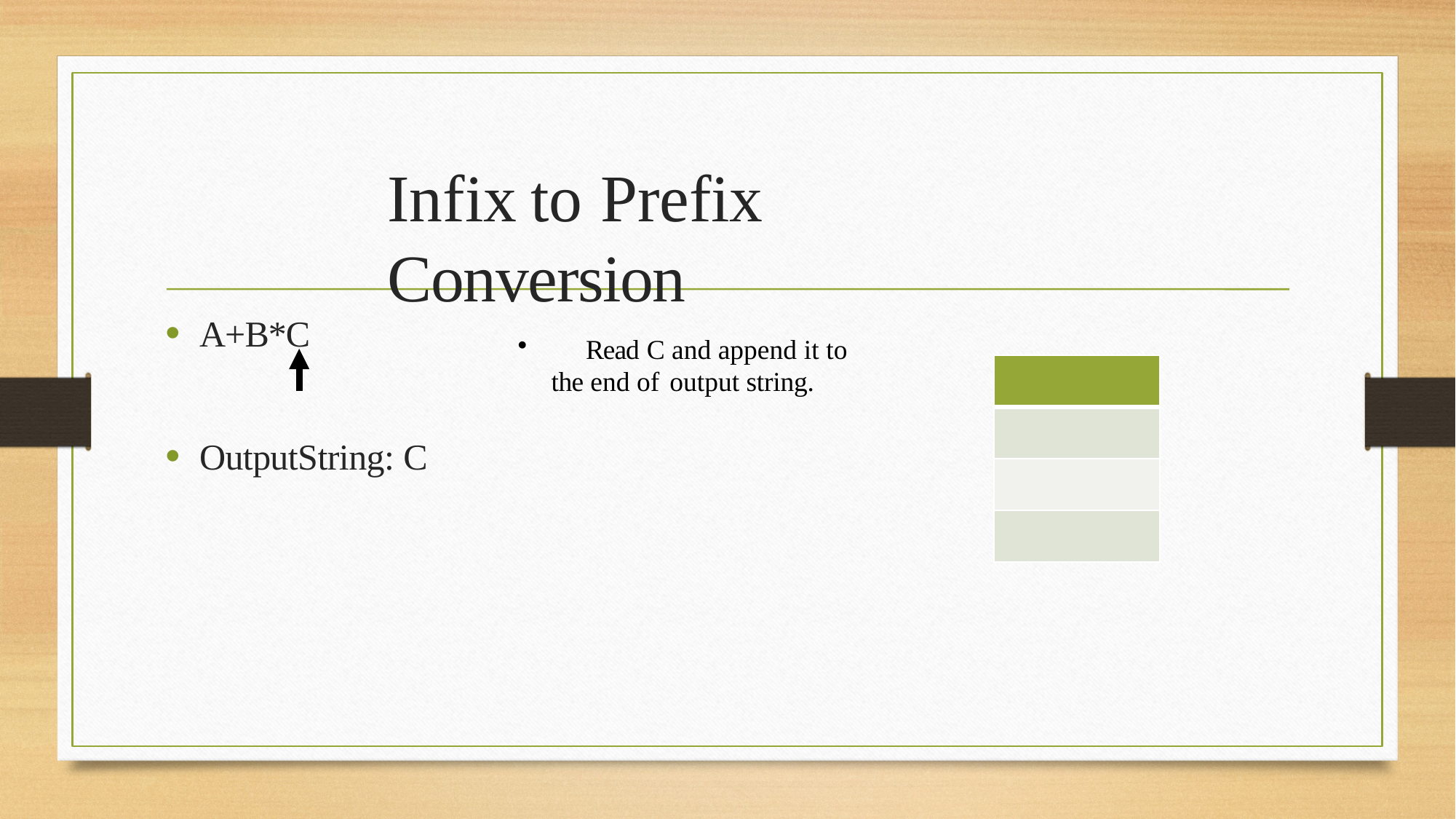

# Infix	to Prefix	Conversion
A+B*C
	Read C and append it to the end of output string.

OutputString: C